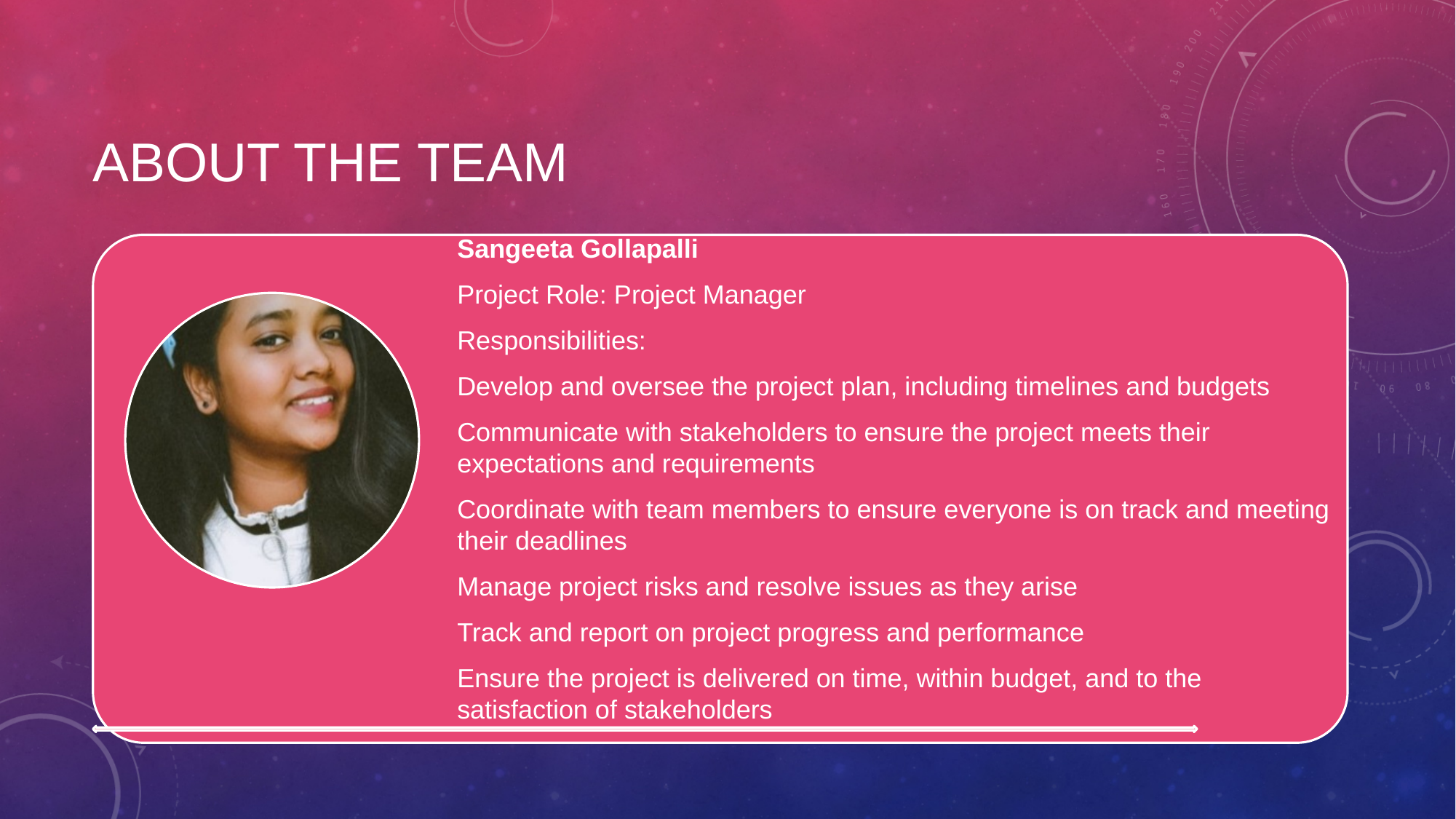

# About the team

Sangeeta Gollapalli
Project Role: Project Manager
Responsibilities:
Develop and oversee the project plan, including timelines and budgets
Communicate with stakeholders to ensure the project meets their expectations and requirements
Coordinate with team members to ensure everyone is on track and meeting their deadlines
Manage project risks and resolve issues as they arise
Track and report on project progress and performance
Ensure the project is delivered on time, within budget, and to the satisfaction of stakeholders